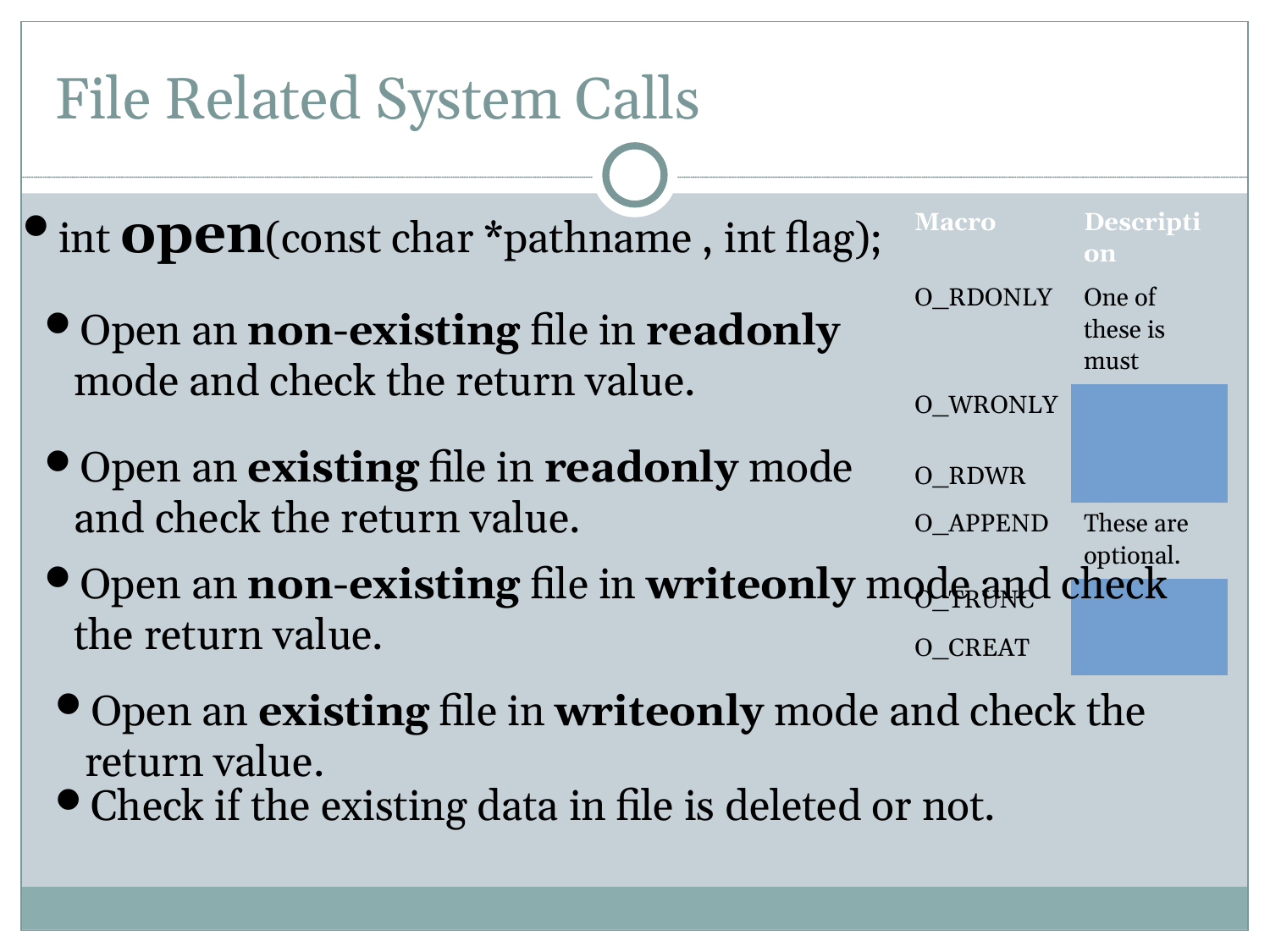

File Related System Calls
int open(const char *pathname , int flag);

| Macro | Description |
| --- | --- |
| O\_RDONLY | One of these is must |
| O\_WRONLY |
| O\_RDWR |
| O\_APPEND | These are optional. |
| O\_TRUNC |
| O\_CREAT |
Open an non-existing file in readonly mode and check the return value.

Open an existing file in readonly mode and check the return value.

Open an non-existing file in writeonly mode and check the return value.

Open an existing file in writeonly mode and check the return value.

Check if the existing data in file is deleted or not.